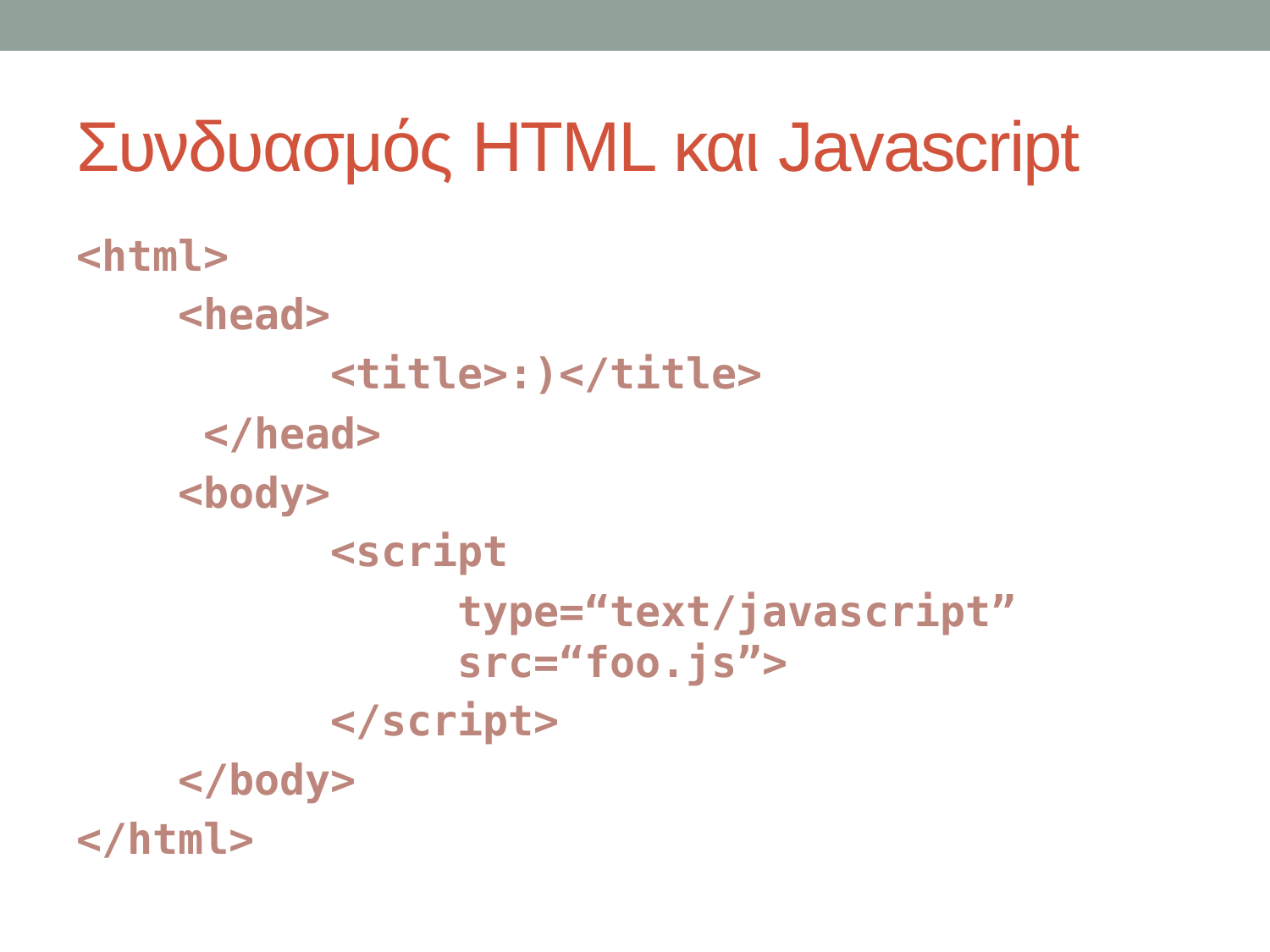

# Συνδυασμός HTML και Javascript
<html>
    <head>
		<title>:)</title>
	</head>
    <body>
    		<script
			type=“text/javascript” 				src=“foo.js”>
		</script>
    </body>
</html>